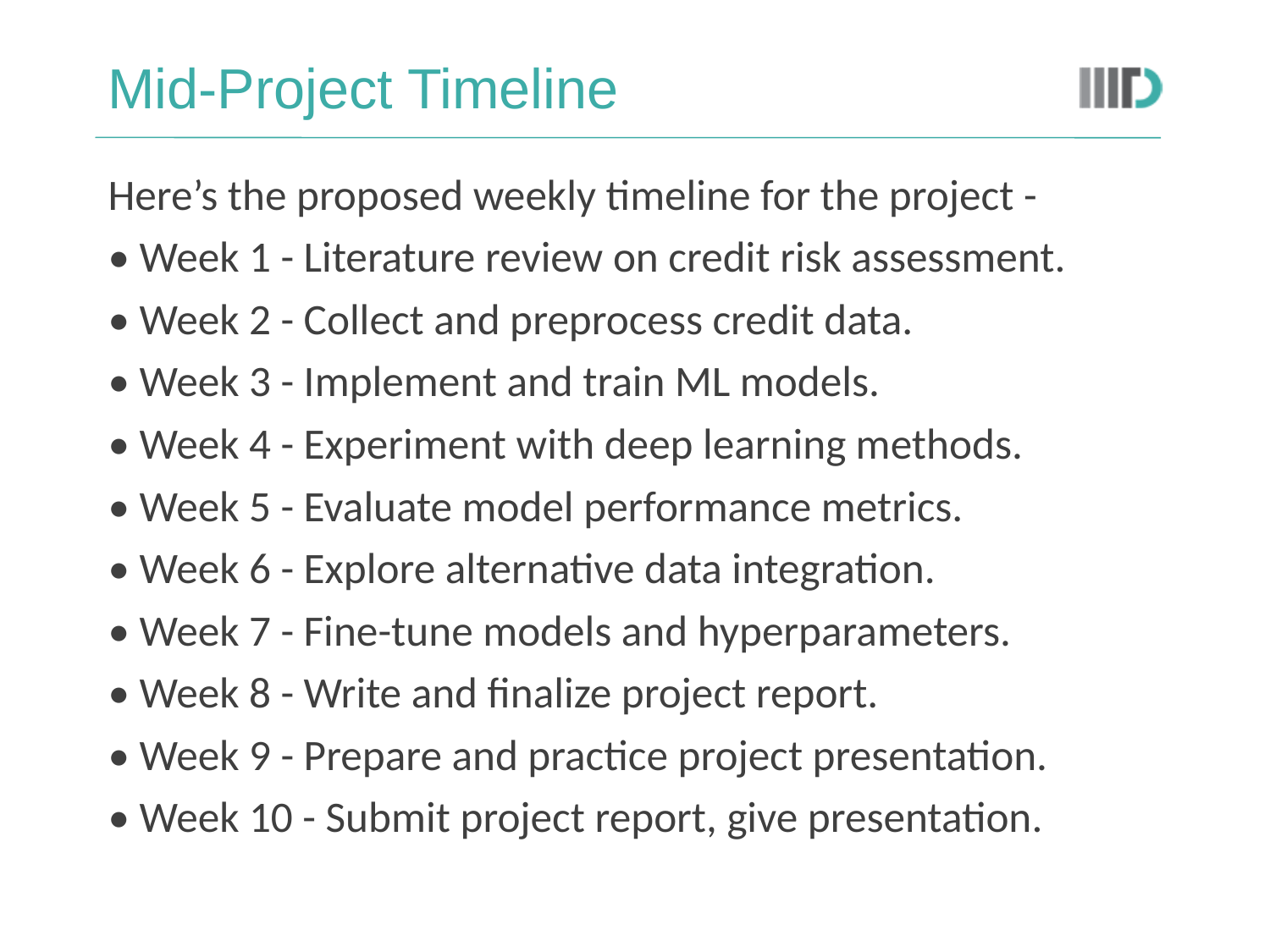

# Mid-Project Timeline
Here’s the proposed weekly timeline for the project -
• Week 1 - Literature review on credit risk assessment.
• Week 2 - Collect and preprocess credit data.
• Week 3 - Implement and train ML models.
• Week 4 - Experiment with deep learning methods.
• Week 5 - Evaluate model performance metrics.
• Week 6 - Explore alternative data integration.
• Week 7 - Fine-tune models and hyperparameters.
• Week 8 - Write and finalize project report.
• Week 9 - Prepare and practice project presentation.
• Week 10 - Submit project report, give presentation.